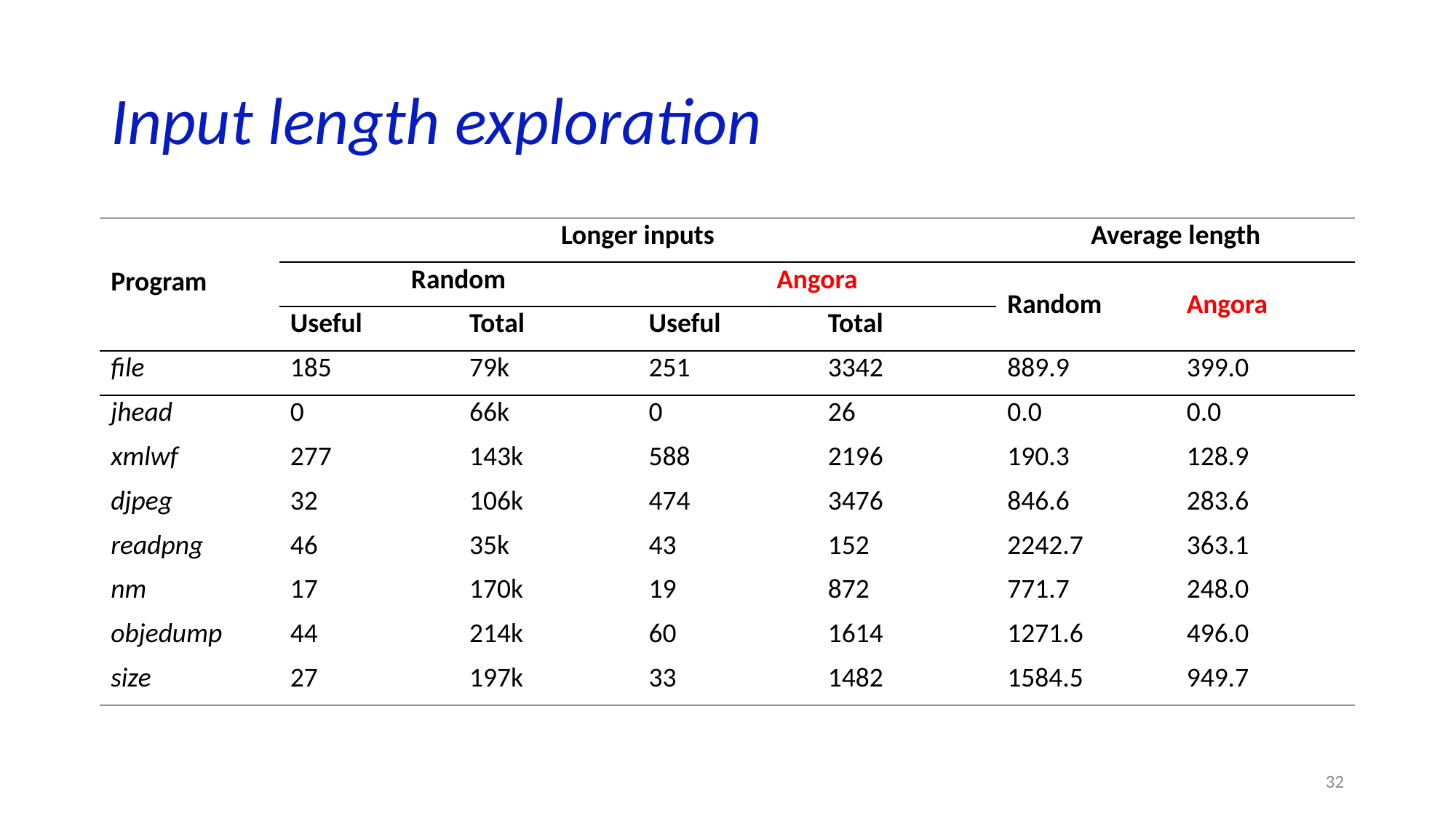

# Input length exploration
| Program | Longer inputs |  |  |  | Average length |  |
| --- | --- | --- | --- | --- | --- | --- |
|  | Random |  | Angora |  | Random | Angora |
|  | Useful | Total | Useful | Total |  |  |
| file | 185 | 79k | 251 | 3342 | 889.9 | 399.0 |
| jhead | 0 | 66k | 0 | 26 | 0.0 | 0.0 |
| xmlwf | 277 | 143k | 588 | 2196 | 190.3 | 128.9 |
| djpeg | 32 | 106k | 474 | 3476 | 846.6 | 283.6 |
| readpng | 46 | 35k | 43 | 152 | 2242.7 | 363.1 |
| nm | 17 | 170k | 19 | 872 | 771.7 | 248.0 |
| objedump | 44 | 214k | 60 | 1614 | 1271.6 | 496.0 |
| size | 27 | 197k | 33 | 1482 | 1584.5 | 949.7 |
32